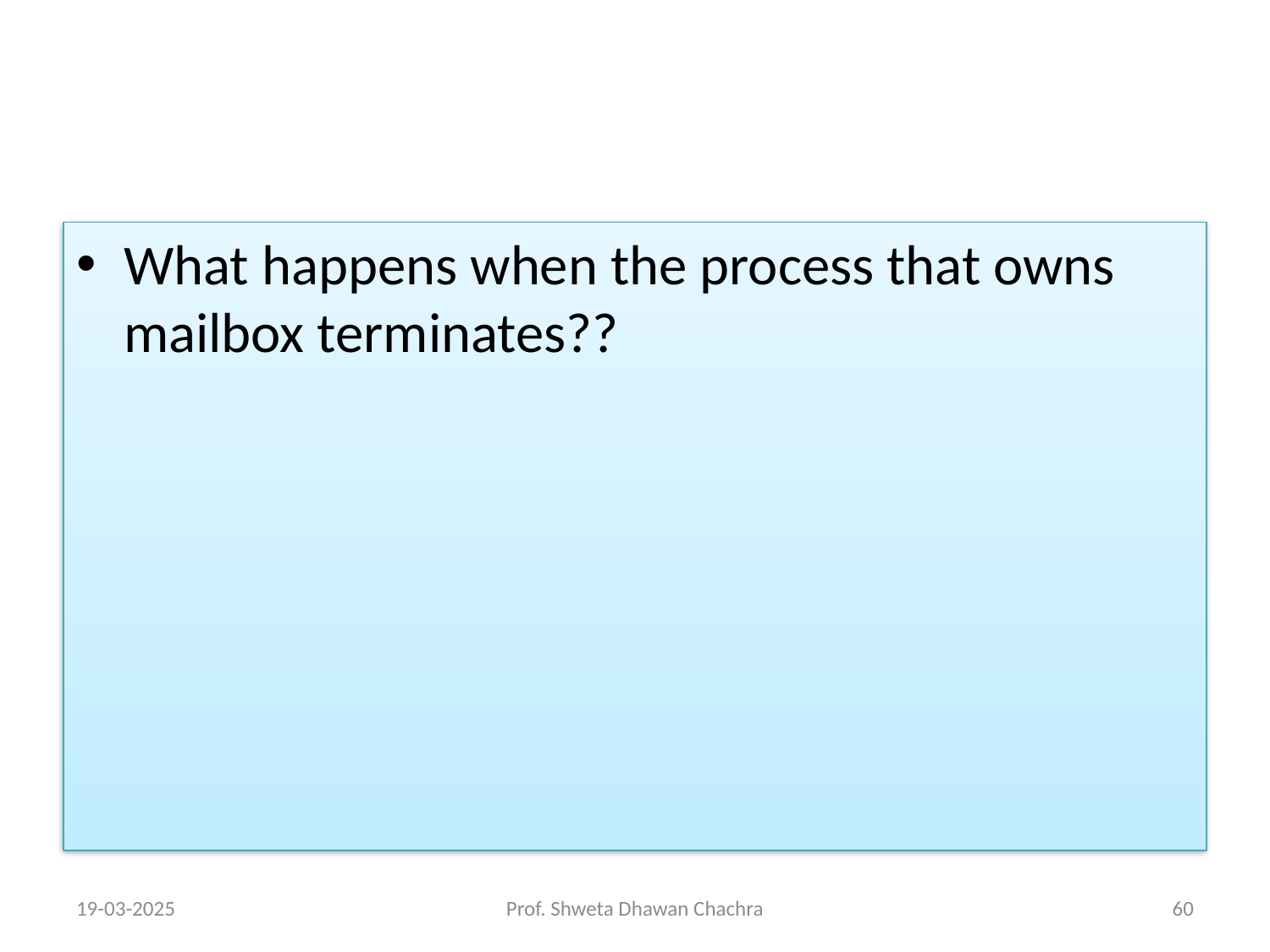

#
What happens when the process that owns mailbox terminates??
19-03-2025
Prof. Shweta Dhawan Chachra
60